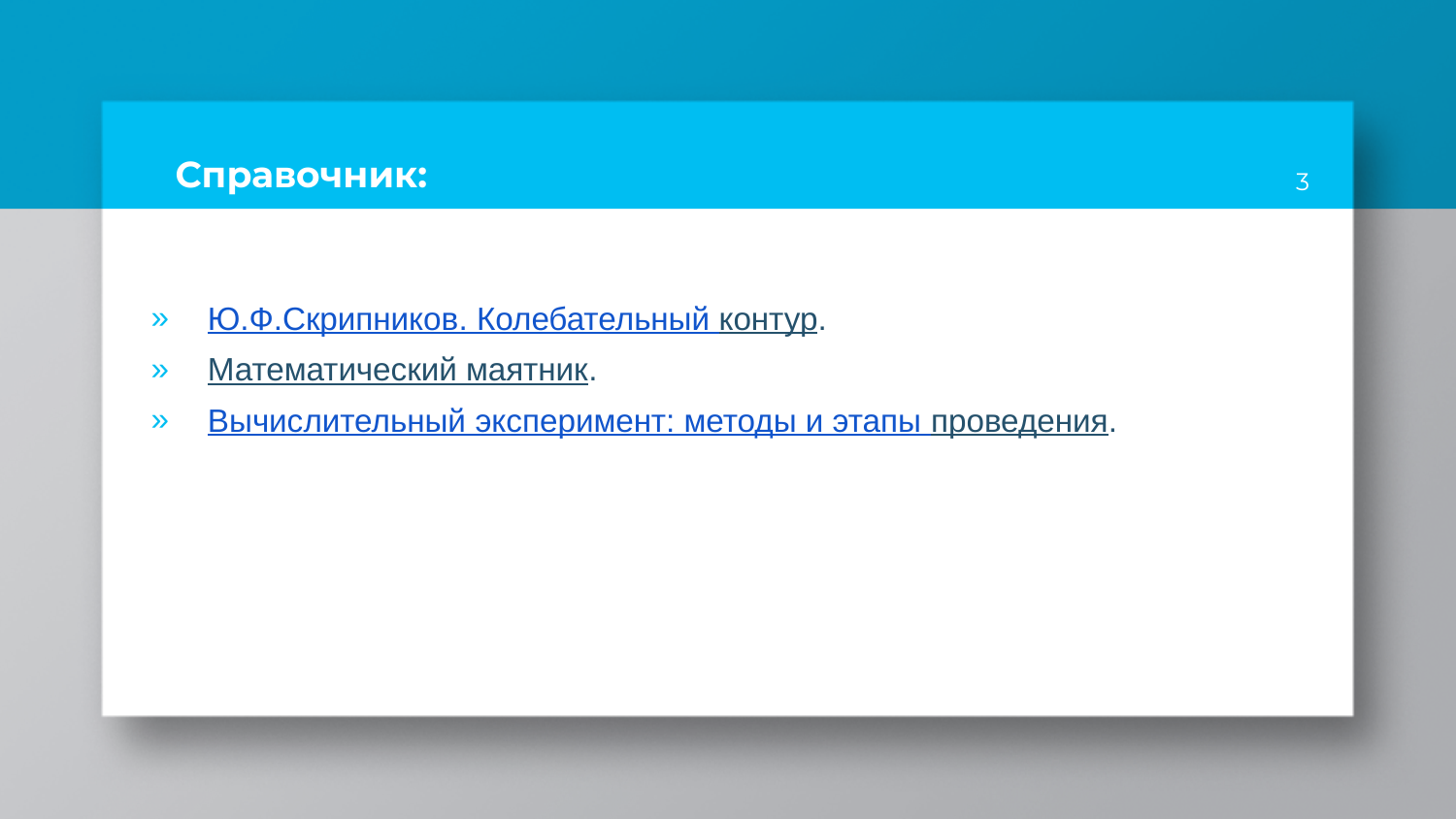

# Справочник:
3

Ю.Ф.Скрипников. Колебательный контур.
Математический маятник.
Вычислительный эксперимент: методы и этапы проведения.